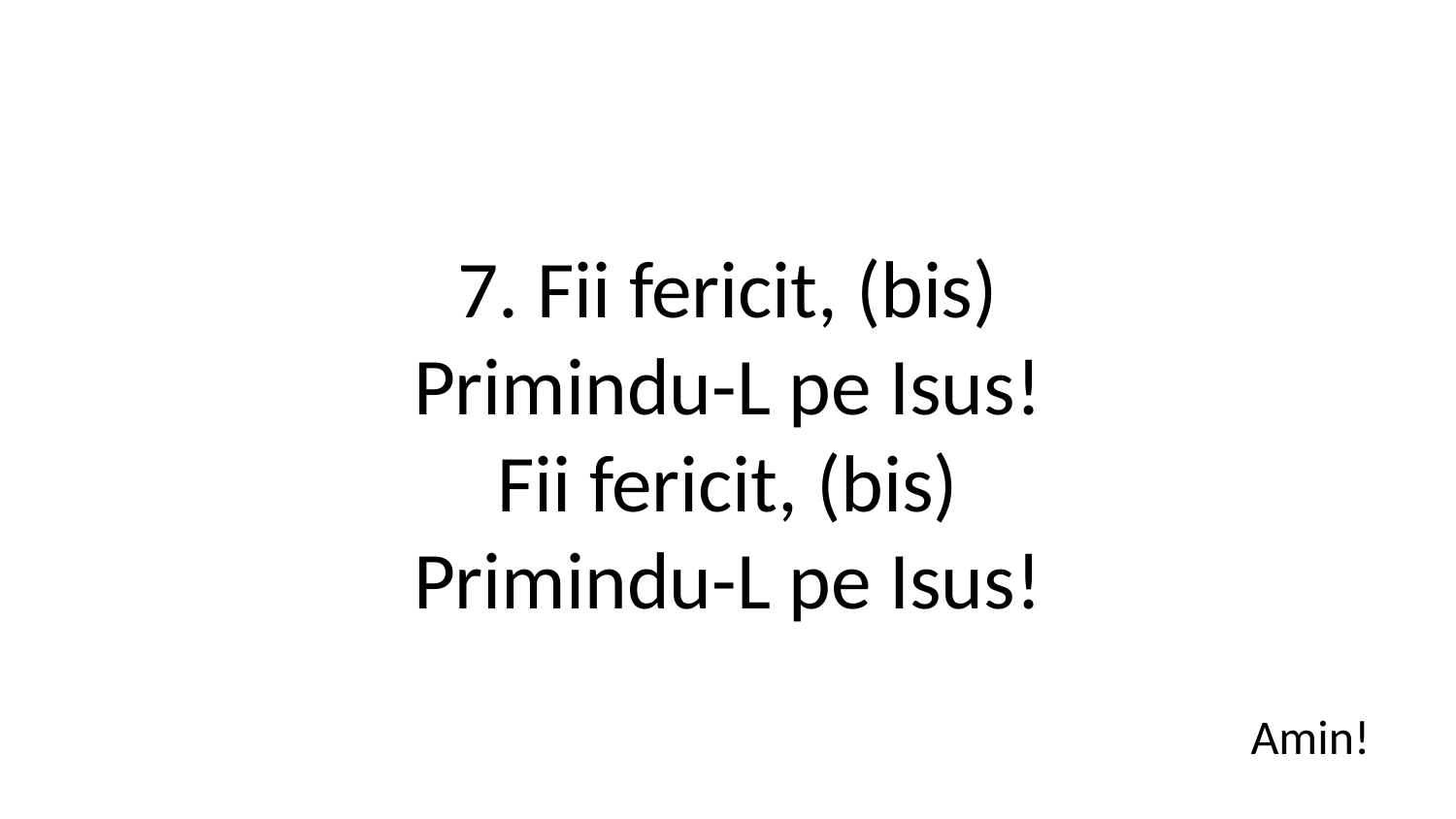

7. Fii fericit, (bis)
Primindu-L pe Isus!
Fii fericit, (bis)
Primindu-L pe Isus!

Amin!